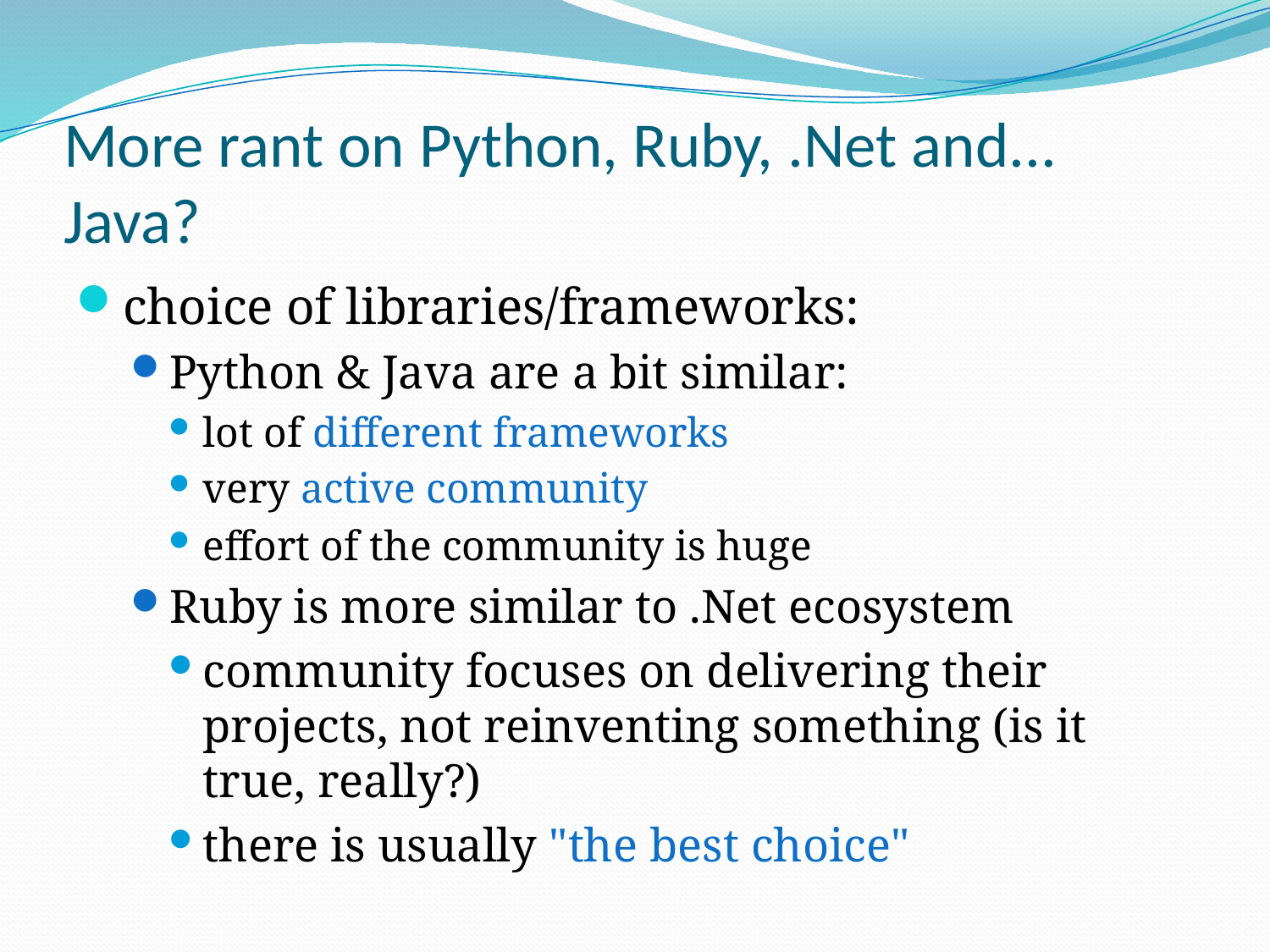

# More rant on Python, Ruby, .Net and... Java?
choice of libraries/frameworks:
Python & Java are a bit similar:
lot of different frameworks
very active community
effort of the community is huge
Ruby is more similar to .Net ecosystem
community focuses on delivering their projects, not reinventing something (is it true, really?)
there is usually "the best choice"